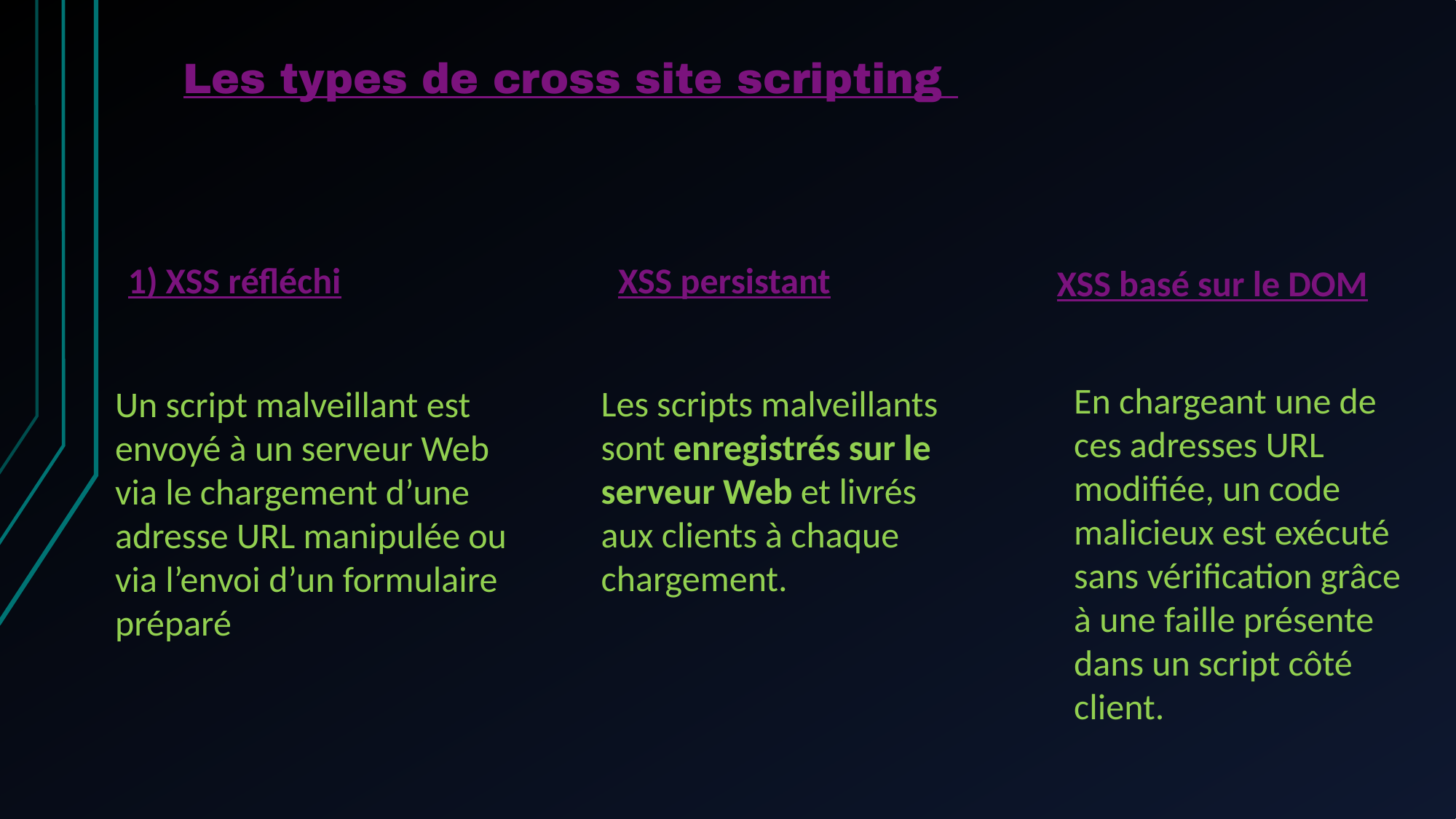

# Les types de cross site scripting
XSS persistant
1) XSS réfléchi
XSS basé sur le DOM
En chargeant une de ces adresses URL modifiée, un code malicieux est exécuté sans vérification grâce à une faille présente dans un script côté client.
Les scripts malveillants sont enregistrés sur le serveur Web et livrés aux clients à chaque chargement.
Un script malveillant est envoyé à un serveur Web via le chargement d’une adresse URL manipulée ou via l’envoi d’un formulaire préparé